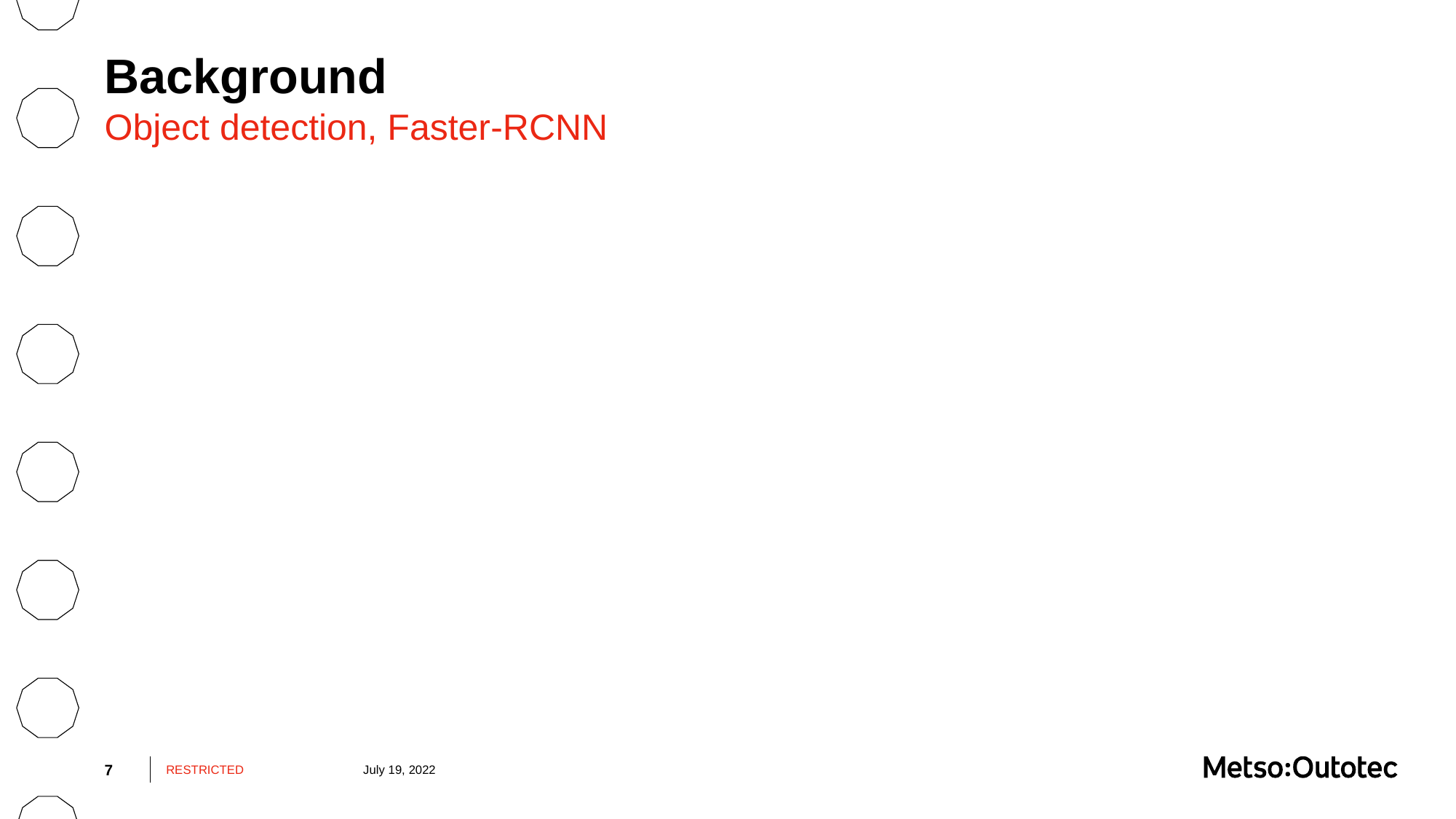

# Background
Object detection, Faster-RCNN

7
RESTRICTED
July 19, 2022